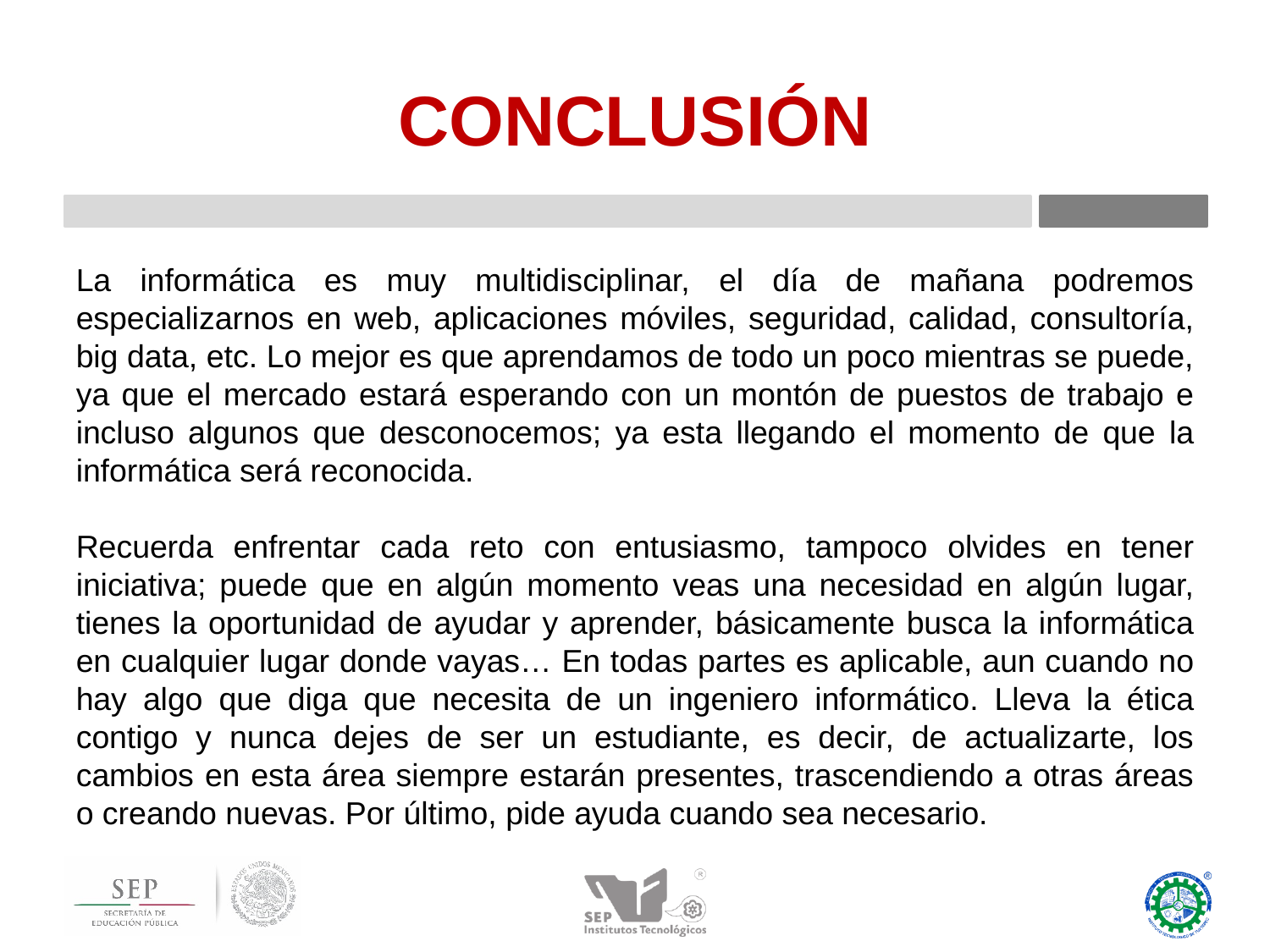

# CONCLUSIÓN
La informática es muy multidisciplinar, el día de mañana podremos especializarnos en web, aplicaciones móviles, seguridad, calidad, consultoría, big data, etc. Lo mejor es que aprendamos de todo un poco mientras se puede, ya que el mercado estará esperando con un montón de puestos de trabajo e incluso algunos que desconocemos; ya esta llegando el momento de que la informática será reconocida.

Recuerda enfrentar cada reto con entusiasmo, tampoco olvides en tener iniciativa; puede que en algún momento veas una necesidad en algún lugar, tienes la oportunidad de ayudar y aprender, básicamente busca la informática en cualquier lugar donde vayas… En todas partes es aplicable, aun cuando no hay algo que diga que necesita de un ingeniero informático. Lleva la ética contigo y nunca dejes de ser un estudiante, es decir, de actualizarte, los cambios en esta área siempre estarán presentes, trascendiendo a otras áreas o creando nuevas. Por último, pide ayuda cuando sea necesario.